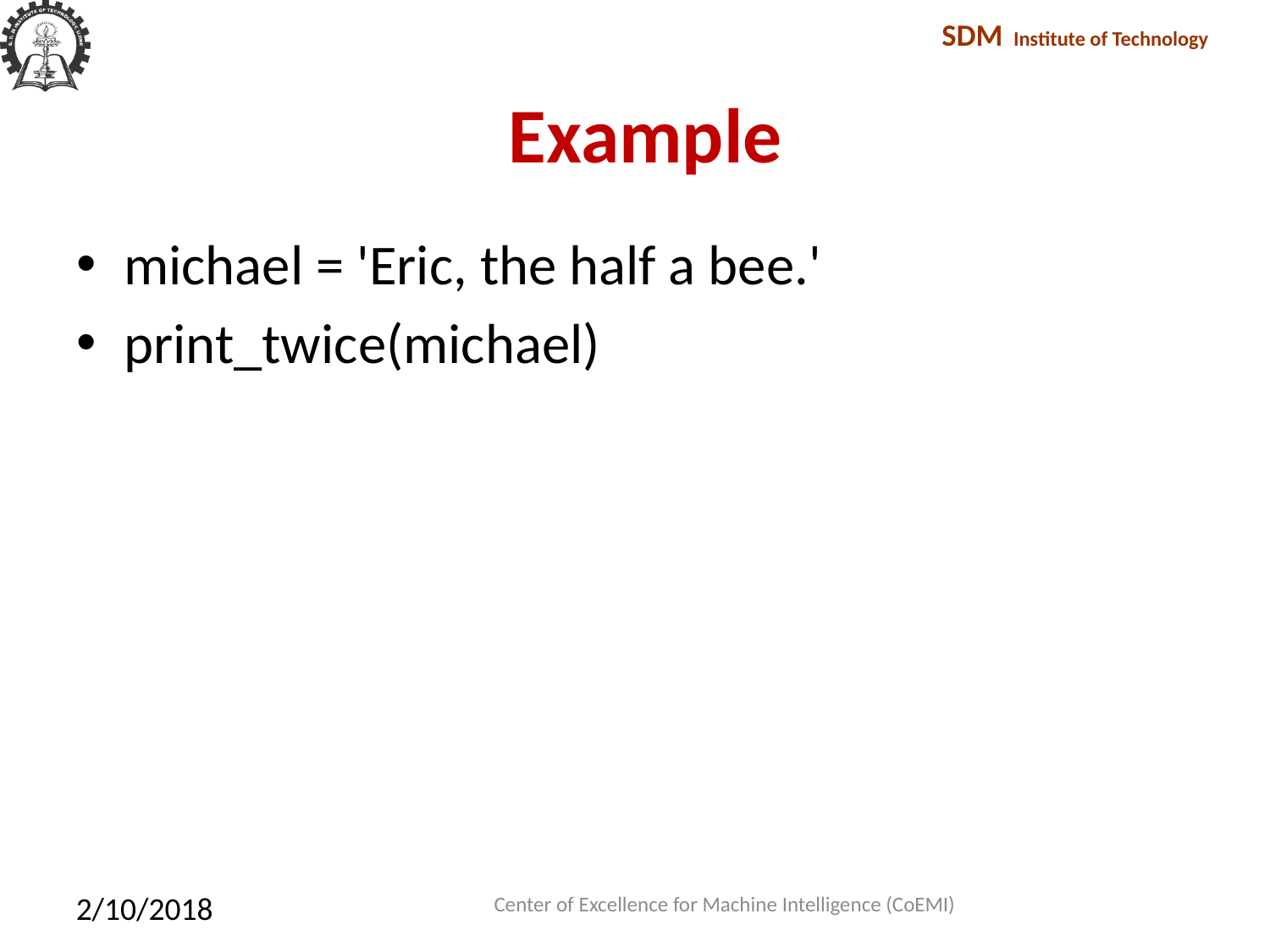

# Example
michael = 'Eric, the half a bee.'
print_twice(michael)
Center of Excellence for Machine Intelligence (CoEMI)
2/10/2018